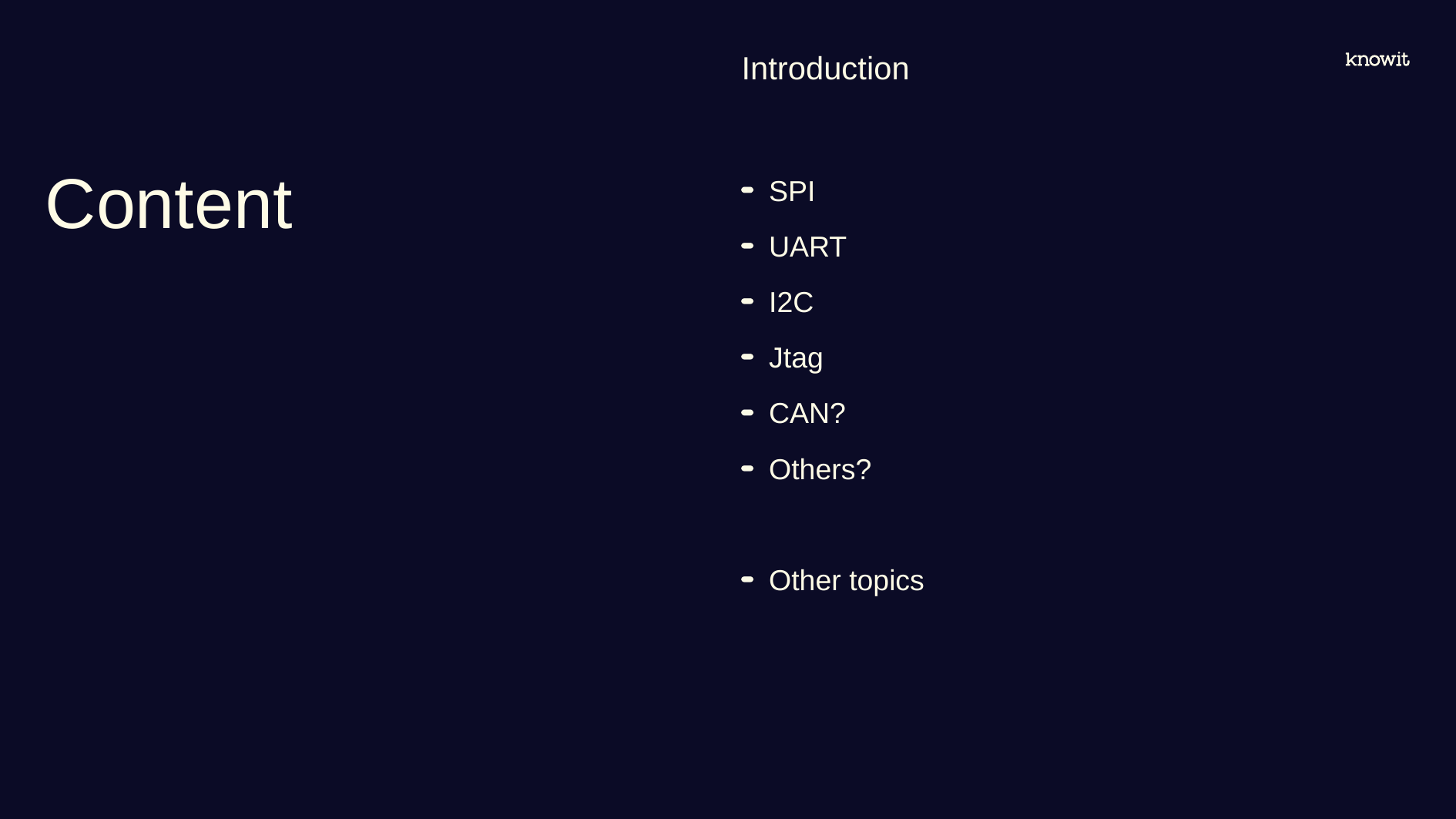

Introduction
# Content
SPI
UART
I2C
Jtag
CAN?
Others?

Other topics